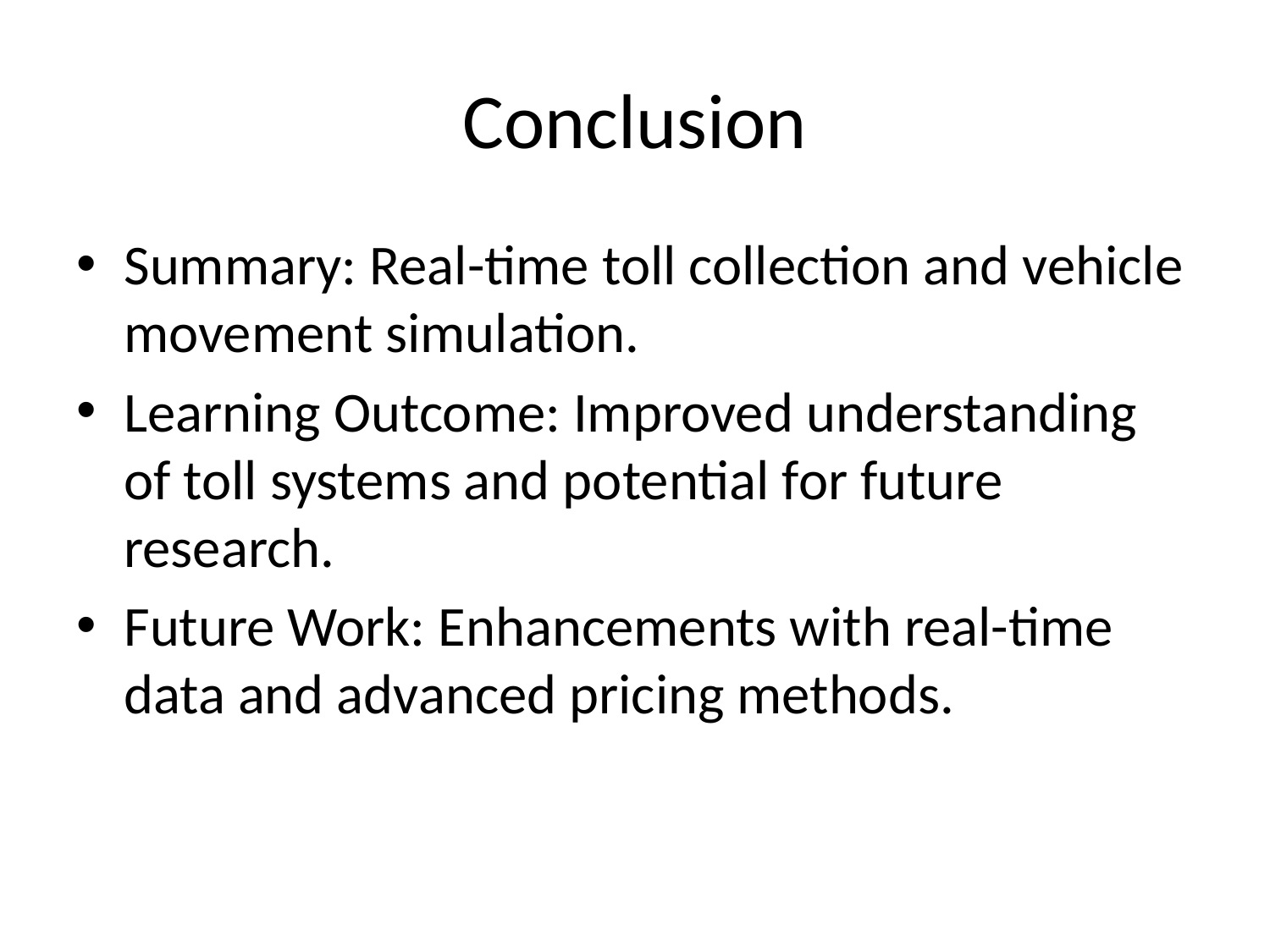

# Conclusion
Summary: Real-time toll collection and vehicle movement simulation.
Learning Outcome: Improved understanding of toll systems and potential for future research.
Future Work: Enhancements with real-time data and advanced pricing methods.